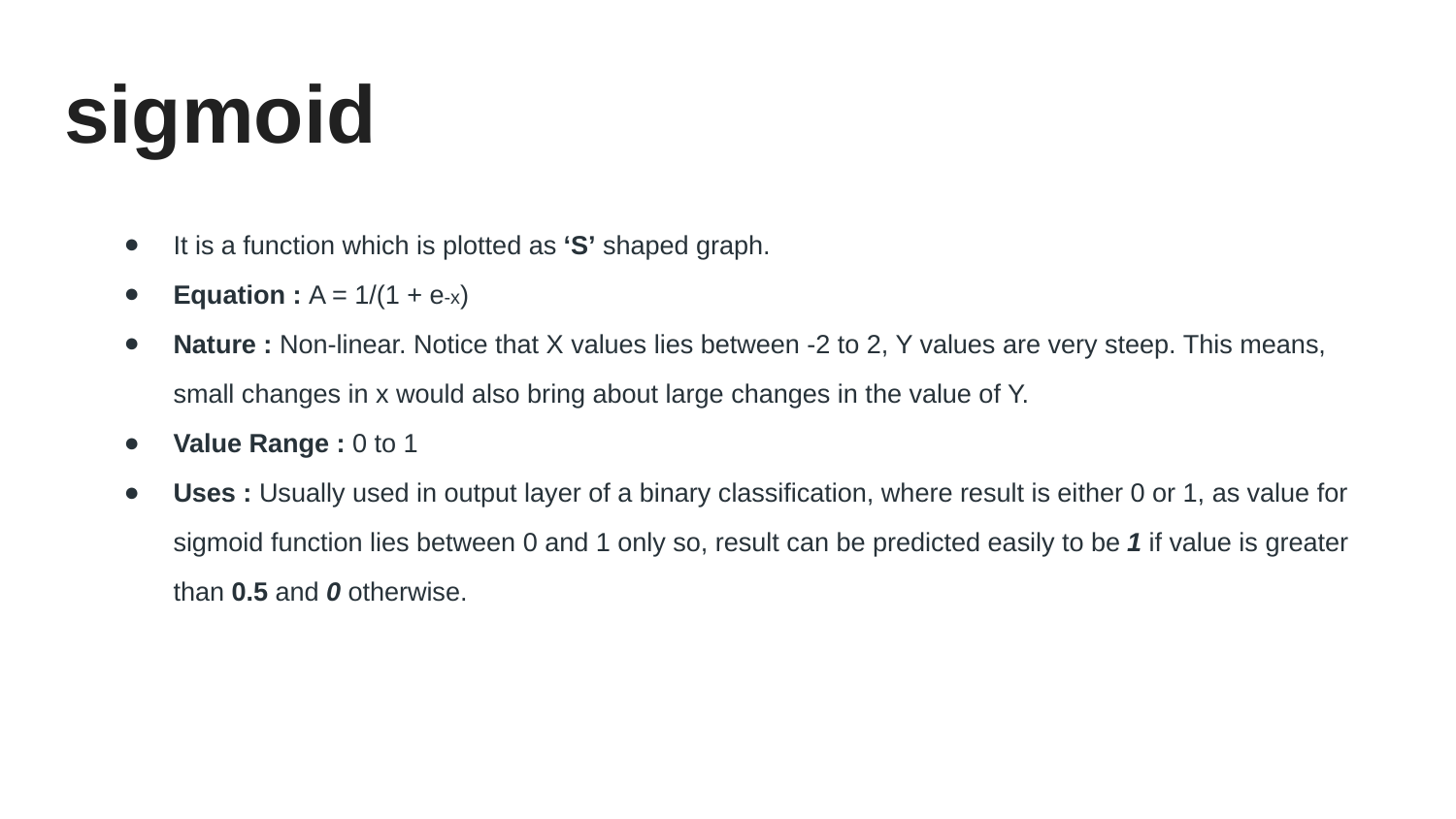

# sigmoid
It is a function which is plotted as ‘S’ shaped graph.
Equation : A = 1/(1 + e-x)
Nature : Non-linear. Notice that X values lies between -2 to 2, Y values are very steep. This means, small changes in x would also bring about large changes in the value of Y.
Value Range : 0 to 1
Uses : Usually used in output layer of a binary classification, where result is either 0 or 1, as value for sigmoid function lies between 0 and 1 only so, result can be predicted easily to be 1 if value is greater than 0.5 and 0 otherwise.